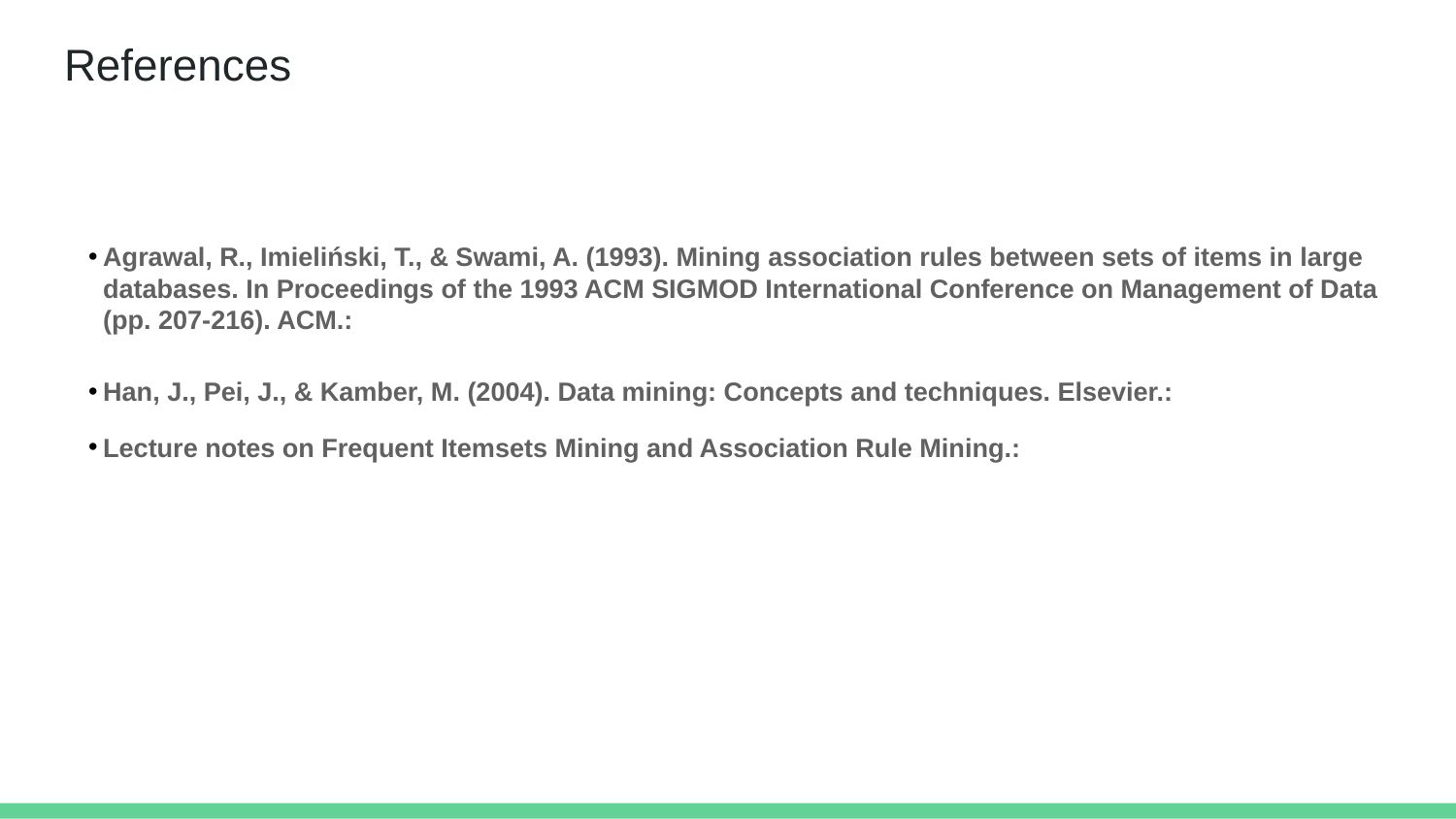

# References

Agrawal, R., Imieliński, T., & Swami, A. (1993). Mining association rules between sets of items in large databases. In Proceedings of the 1993 ACM SIGMOD International Conference on Management of Data (pp. 207-216). ACM.:
Han, J., Pei, J., & Kamber, M. (2004). Data mining: Concepts and techniques. Elsevier.:
Lecture notes on Frequent Itemsets Mining and Association Rule Mining.: